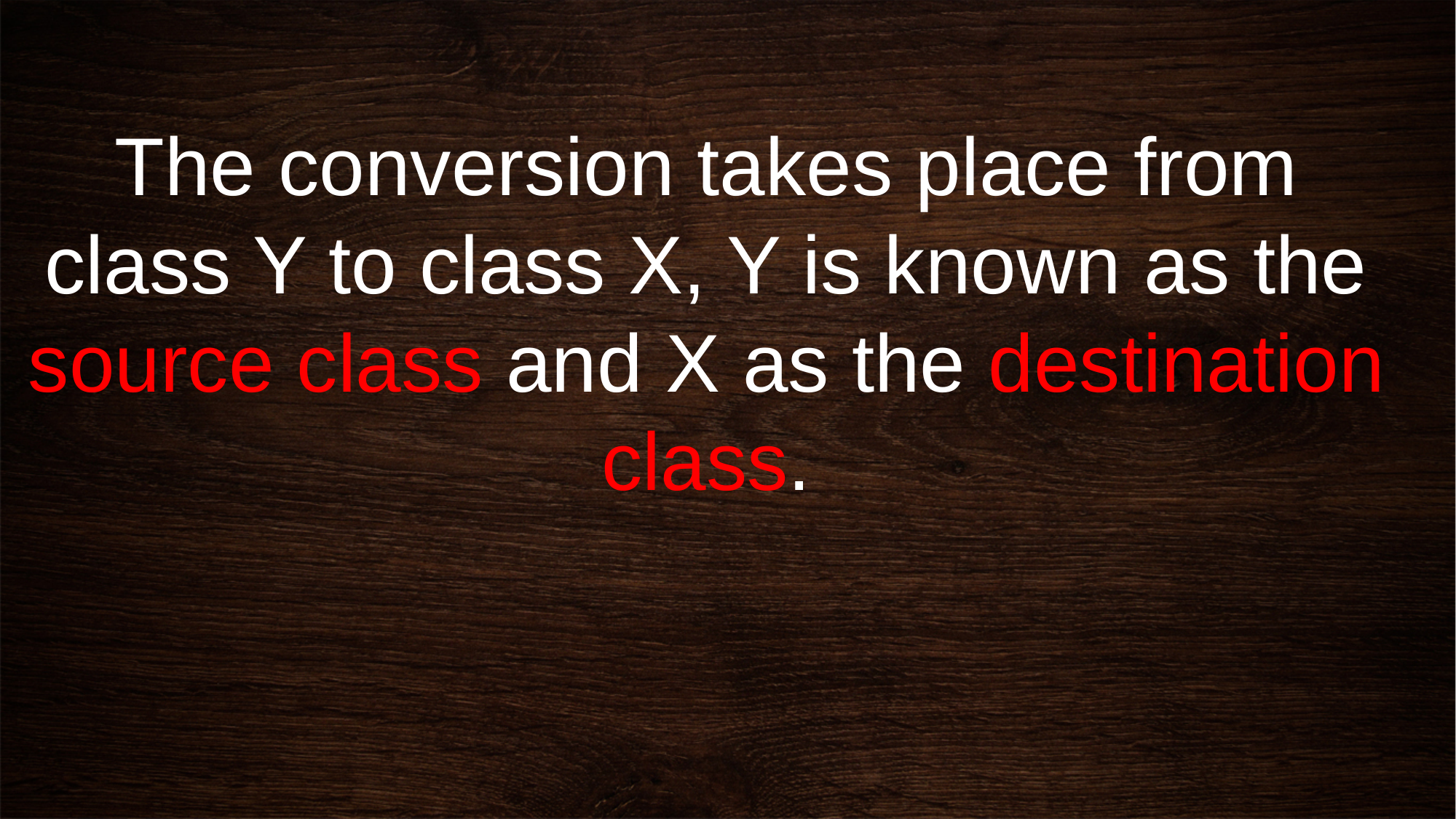

The conversion takes place from class Y to class X, Y is known as the source class and X as the destination class.